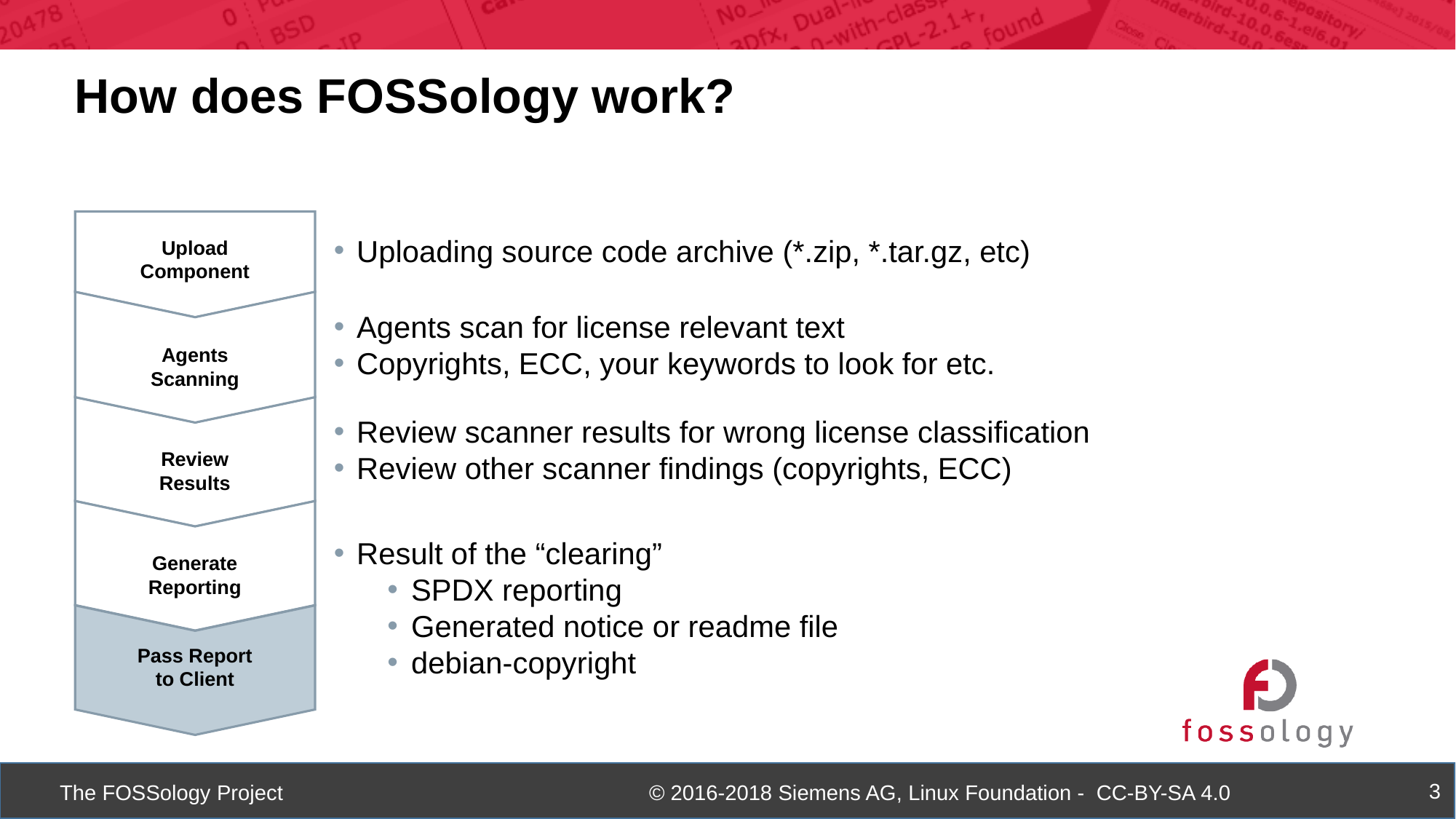

How does FOSSology work?

Upload
Component

Uploading source code archive (*.zip, *.tar.gz, etc)

Agents scan for license relevant text
Copyrights, ECC, your keywords to look for etc.
Agents
Scanning

Review scanner results for wrong license classification
Review other scanner findings (copyrights, ECC)
Review
Results

Result of the “clearing”
SPDX reporting
Generated notice or readme file
debian-copyright
Generate
Reporting

Pass Report
to Client